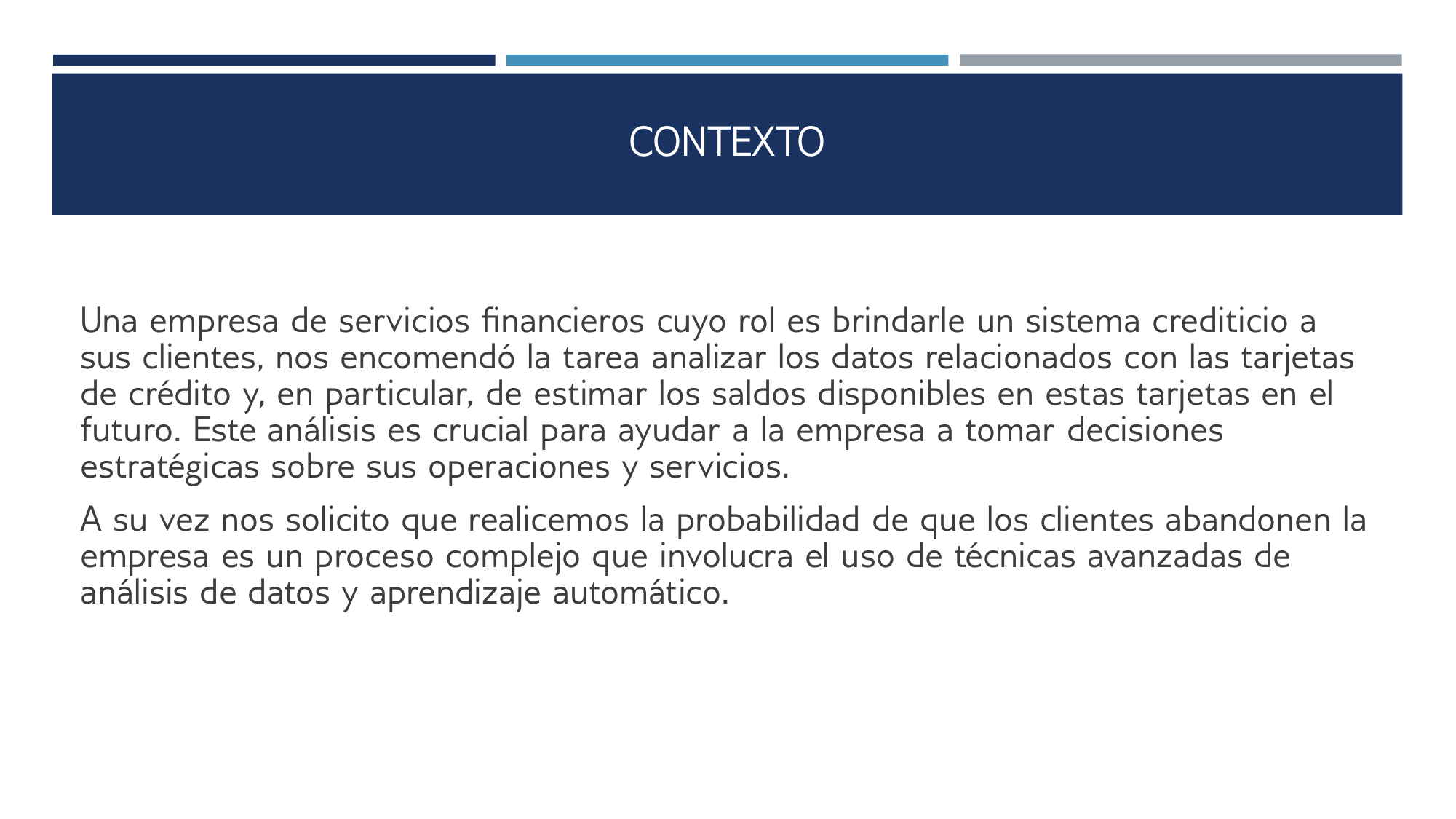

# CONTEXTO
Una empresa de servicios financieros cuyo rol es brindarle un sistema crediticio a sus clientes, nos encomendó la tarea analizar los datos relacionados con las tarjetas de crédito y, en particular, de estimar los saldos disponibles en estas tarjetas en el futuro. Este análisis es crucial para ayudar a la empresa a tomar decisiones estratégicas sobre sus operaciones y servicios.
A su vez nos solicito que realicemos la probabilidad de que los clientes abandonen la empresa es un proceso complejo que involucra el uso de técnicas avanzadas de análisis de datos y aprendizaje automático.